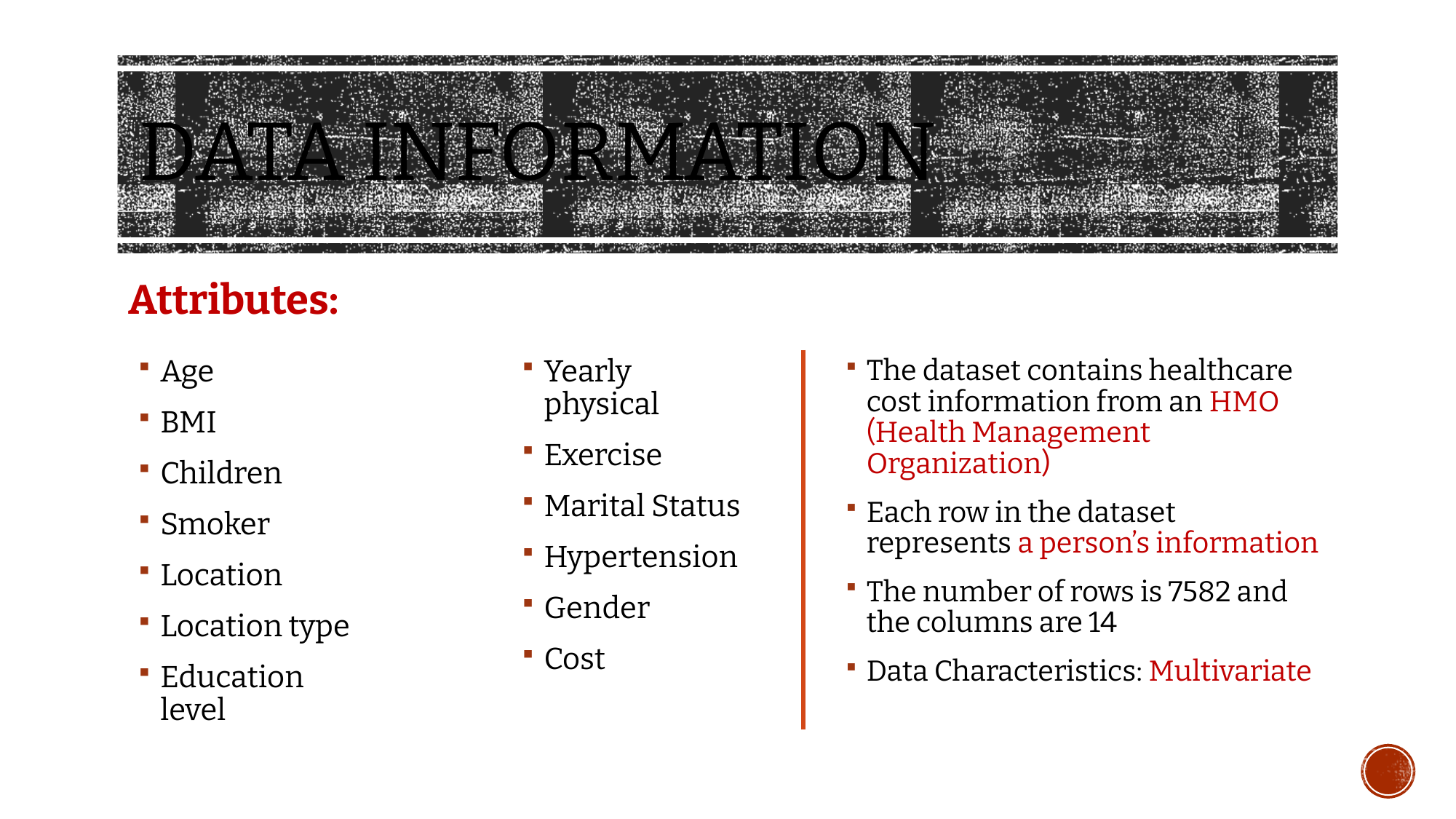

# Data information

Attributes:
Age
BMI
Children
Smoker
Location
Location type
Education level
Yearly physical
Exercise
Marital Status
Hypertension
Gender
Cost
The dataset contains healthcare cost information from an HMO (Health Management Organization)
Each row in the dataset represents a person’s information
The number of rows is 7582 and the columns are 14
Data Characteristics: Multivariate